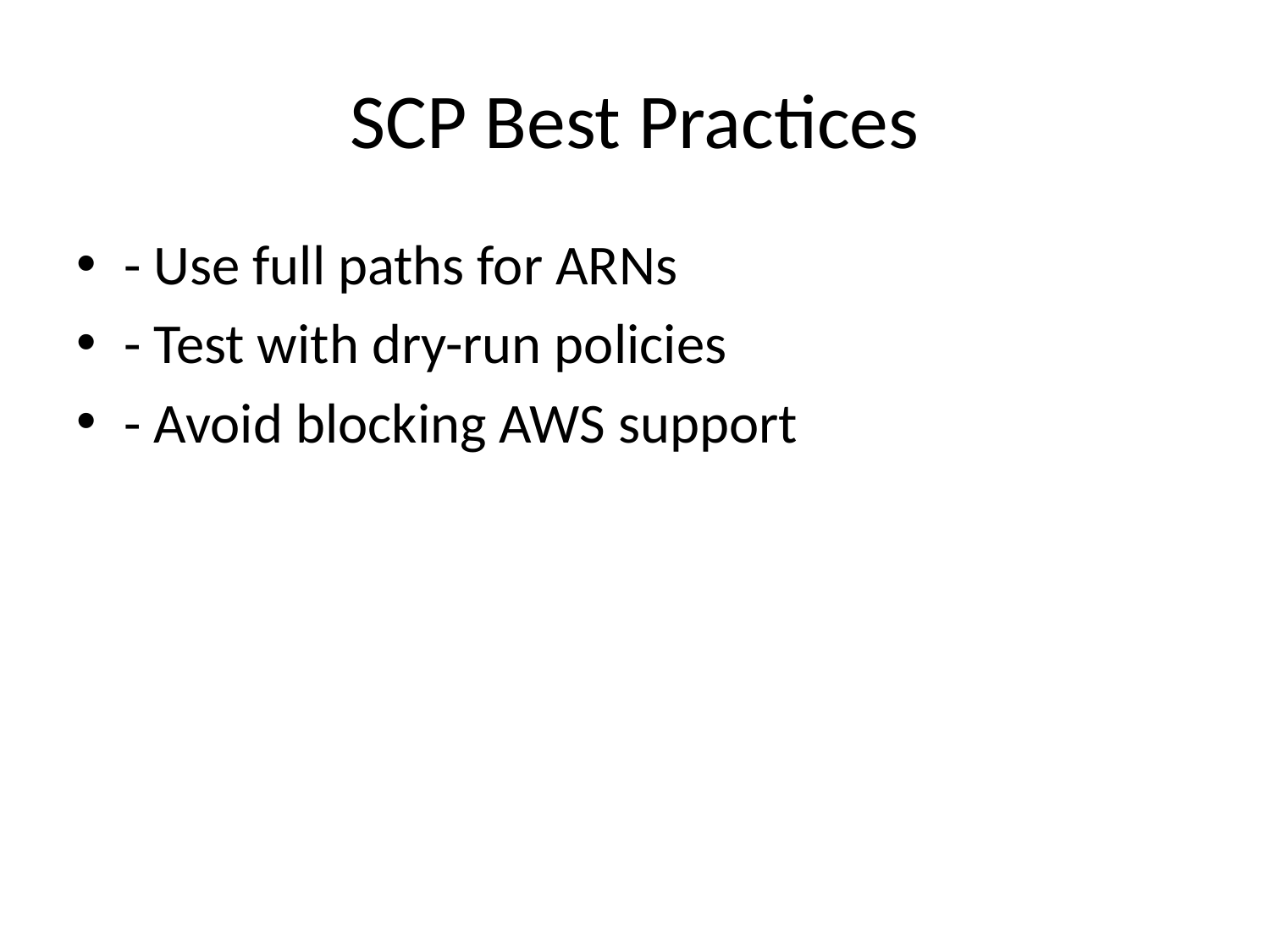

# SCP Best Practices
- Use full paths for ARNs
- Test with dry-run policies
- Avoid blocking AWS support